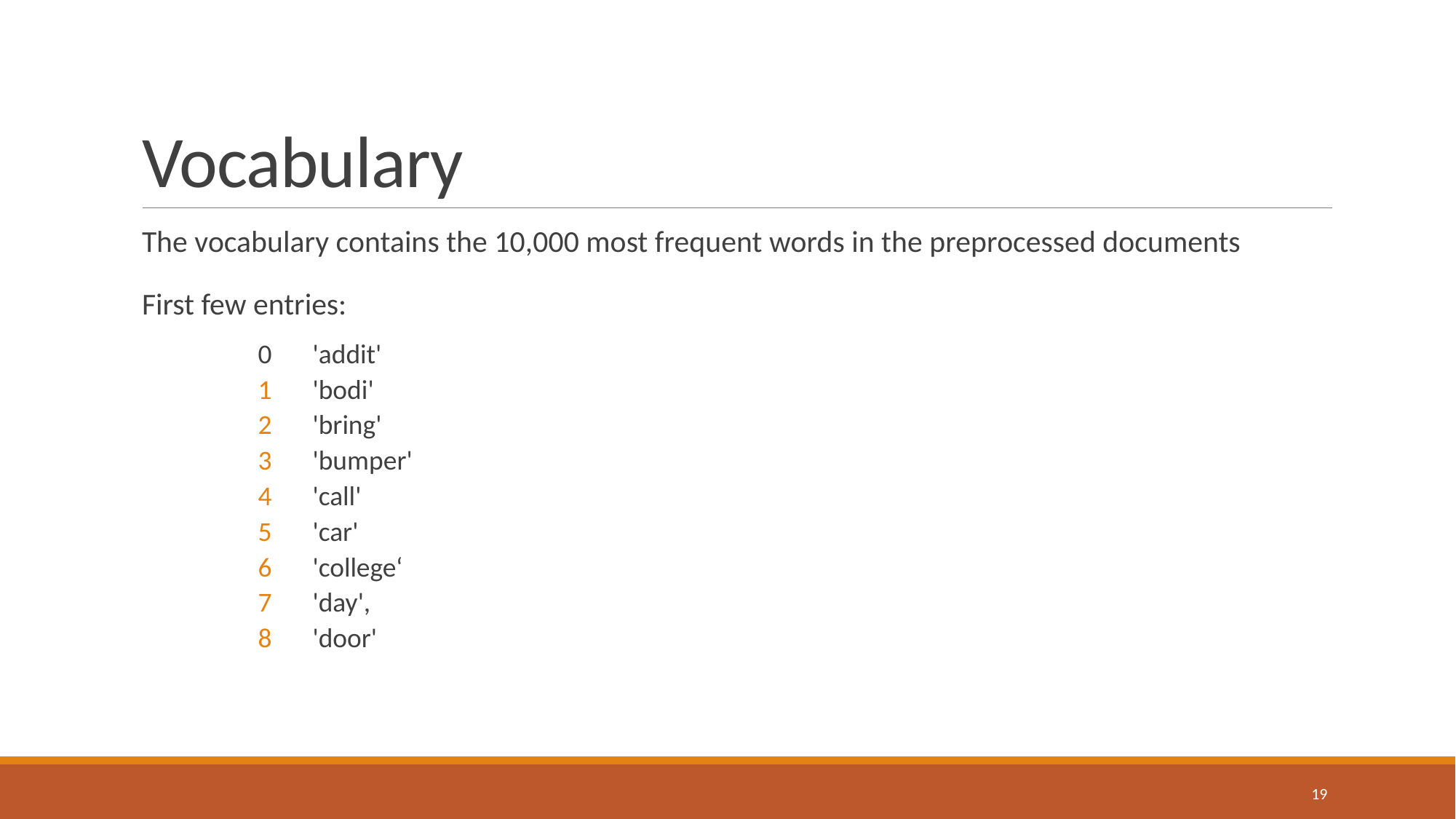

# Vocabulary
The vocabulary contains the 10,000 most frequent words in the preprocessed documents
First few entries:
0	'addit'
'bodi'
'bring'
'bumper'
'call'
'car'
'college‘
'day',
'door'

19